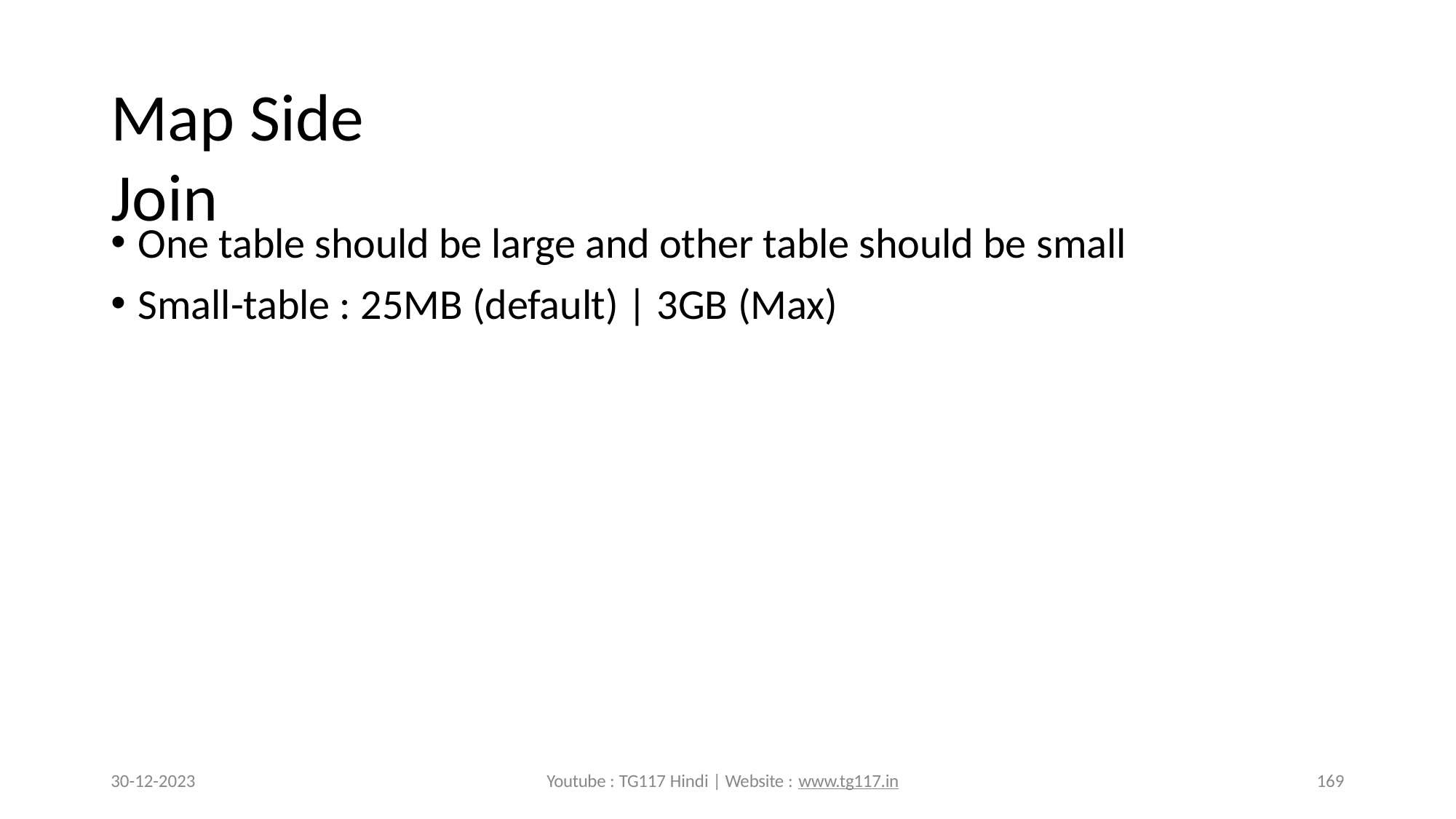

# Map Side Join
One table should be large and other table should be small
Small-table : 25MB (default) | 3GB (Max)
30-12-2023
Youtube : TG117 Hindi | Website : www.tg117.in
169